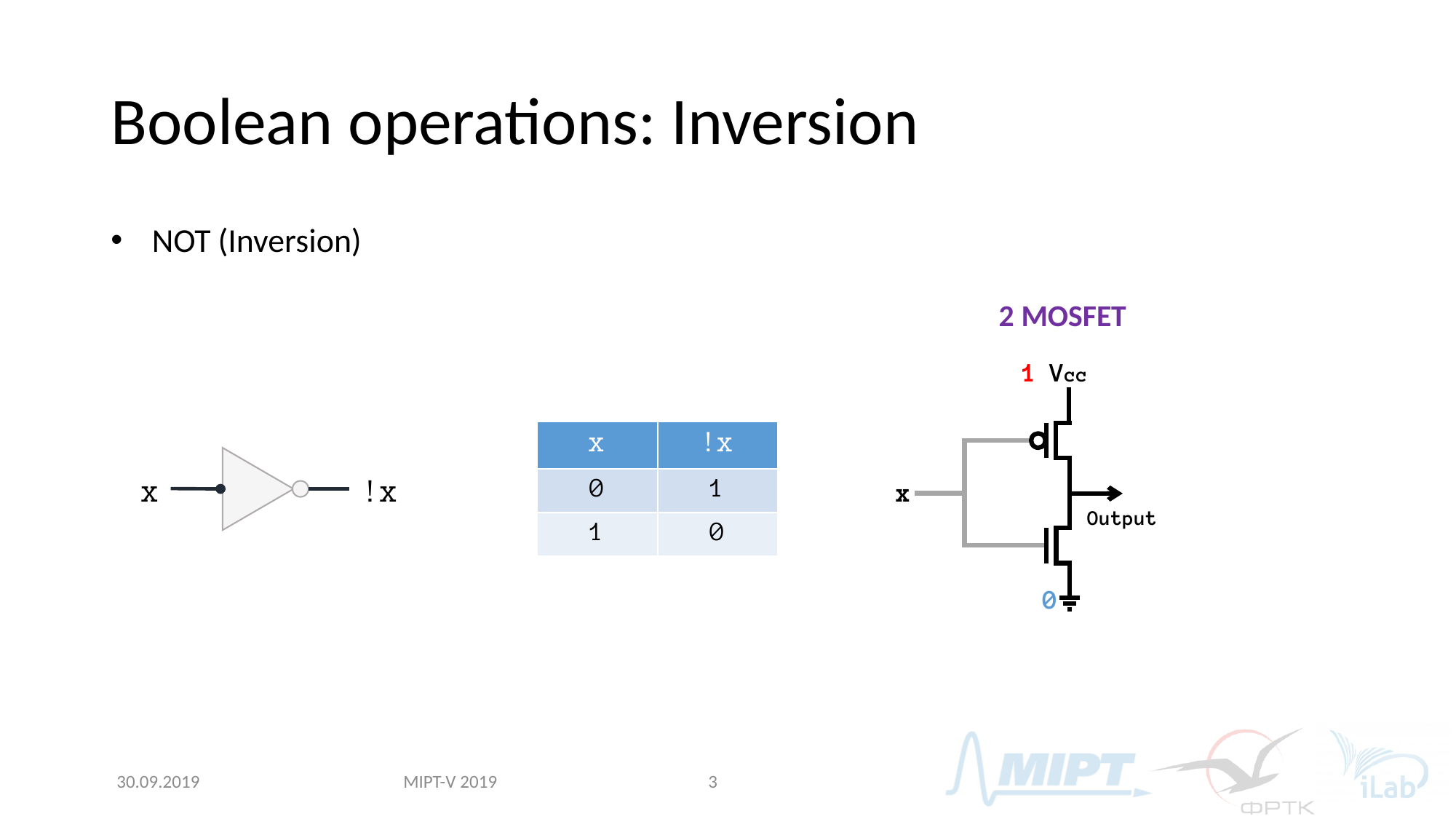

# Boolean operations: Inversion
NOT (Inversion)
2 MOSFET
1
Vcc

0
x
Output
| x | !x |
| --- | --- |
| 0 | 1 |
| 1 | 0 |

x
!x
MIPT-V 2019
30.09.2019
3